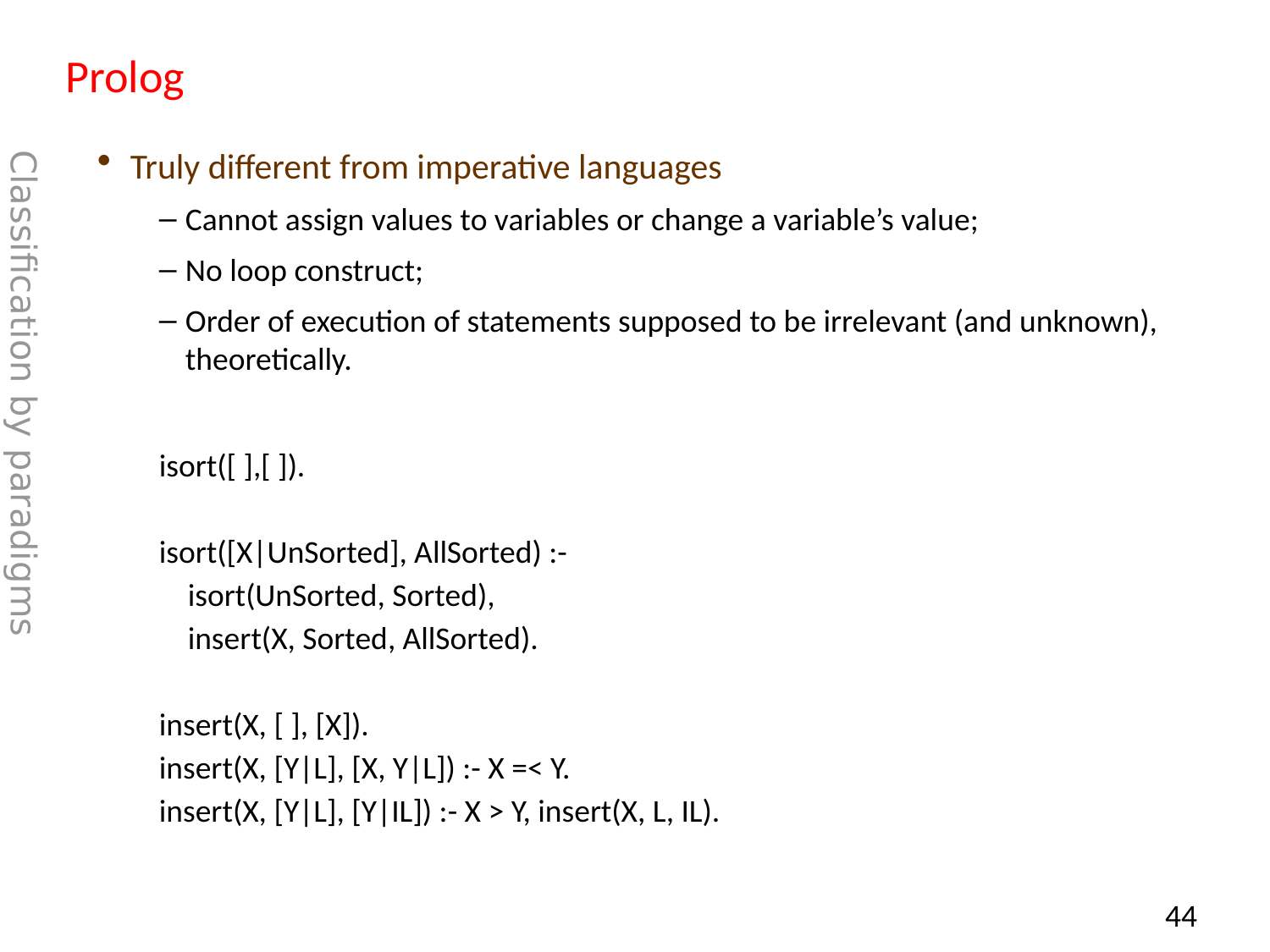

# Prolog
Truly different from imperative languages
Cannot assign values to variables or change a variable’s value;
No loop construct;
Order of execution of statements supposed to be irrelevant (and unknown), theoretically.

isort([ ],[ ]).

isort([X|UnSorted], AllSorted) :-
    isort(UnSorted, Sorted),
    insert(X, Sorted, AllSorted).

insert(X, [ ], [X]).
insert(X, [Y|L], [X, Y|L]) :- X =< Y.
insert(X, [Y|L], [Y|IL]) :- X > Y, insert(X, L, IL).
Classification by paradigms
44